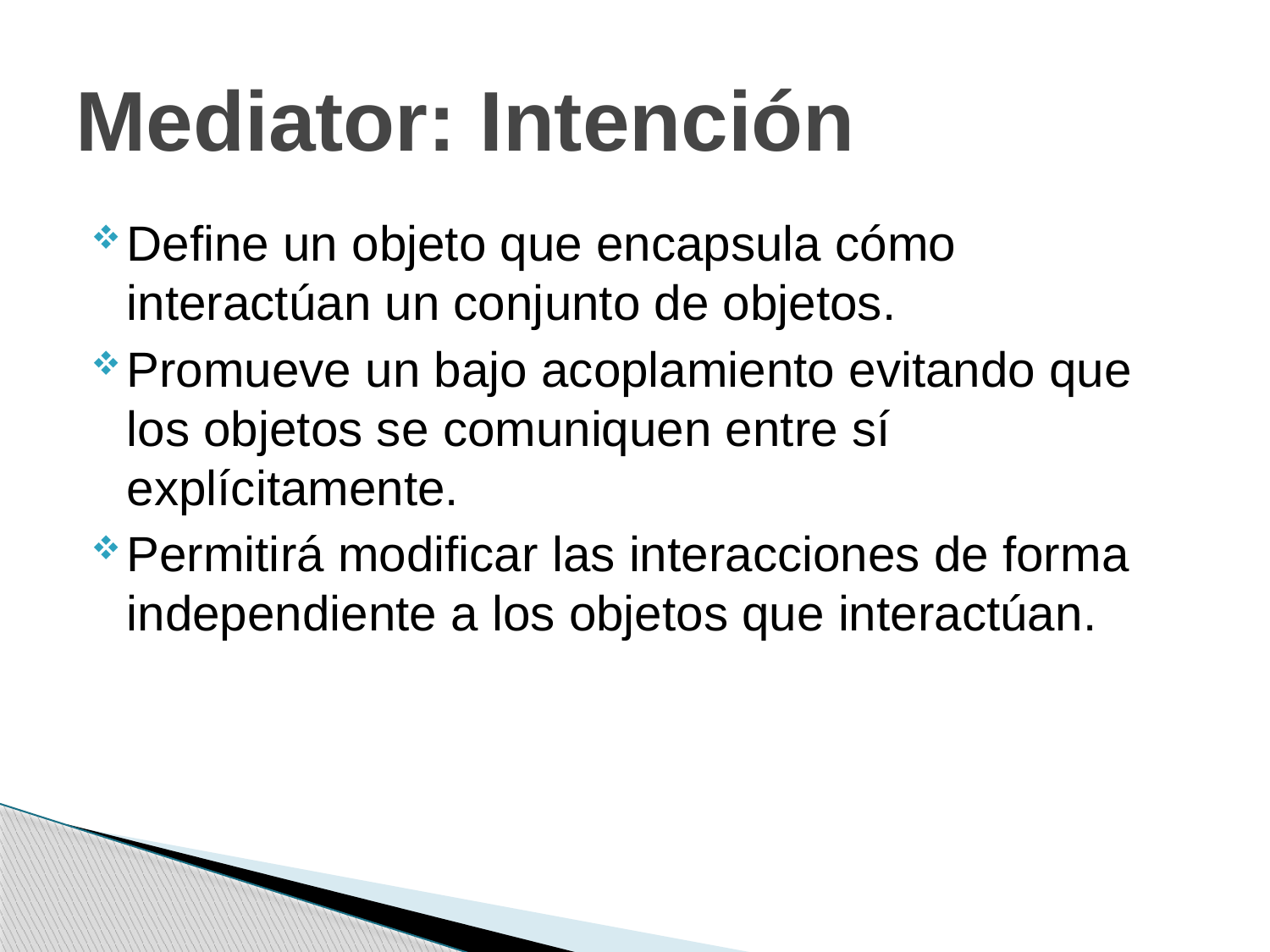

# Mediator: Intención
Define un objeto que encapsula cómo interactúan un conjunto de objetos.
Promueve un bajo acoplamiento evitando que los objetos se comuniquen entre sí explícitamente.
Permitirá modificar las interacciones de forma independiente a los objetos que interactúan.